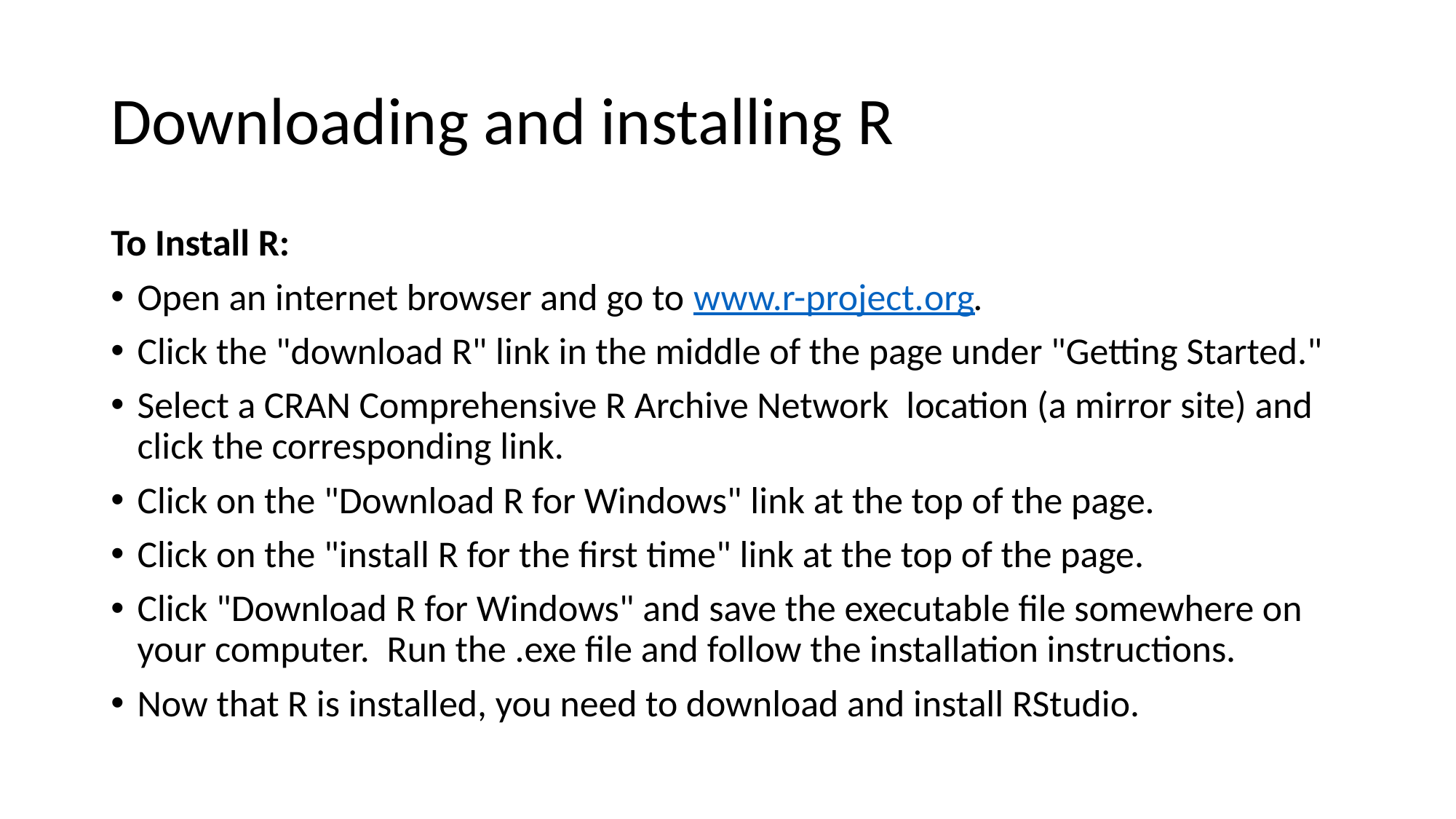

# Downloading and installing R
To Install R:
Open an internet browser and go to www.r-project.org.
Click the "download R" link in the middle of the page under "Getting Started."
Select a CRAN Comprehensive R Archive Network  location (a mirror site) and click the corresponding link.
Click on the "Download R for Windows" link at the top of the page.
Click on the "install R for the first time" link at the top of the page.
Click "Download R for Windows" and save the executable file somewhere on your computer.  Run the .exe file and follow the installation instructions.
Now that R is installed, you need to download and install RStudio.